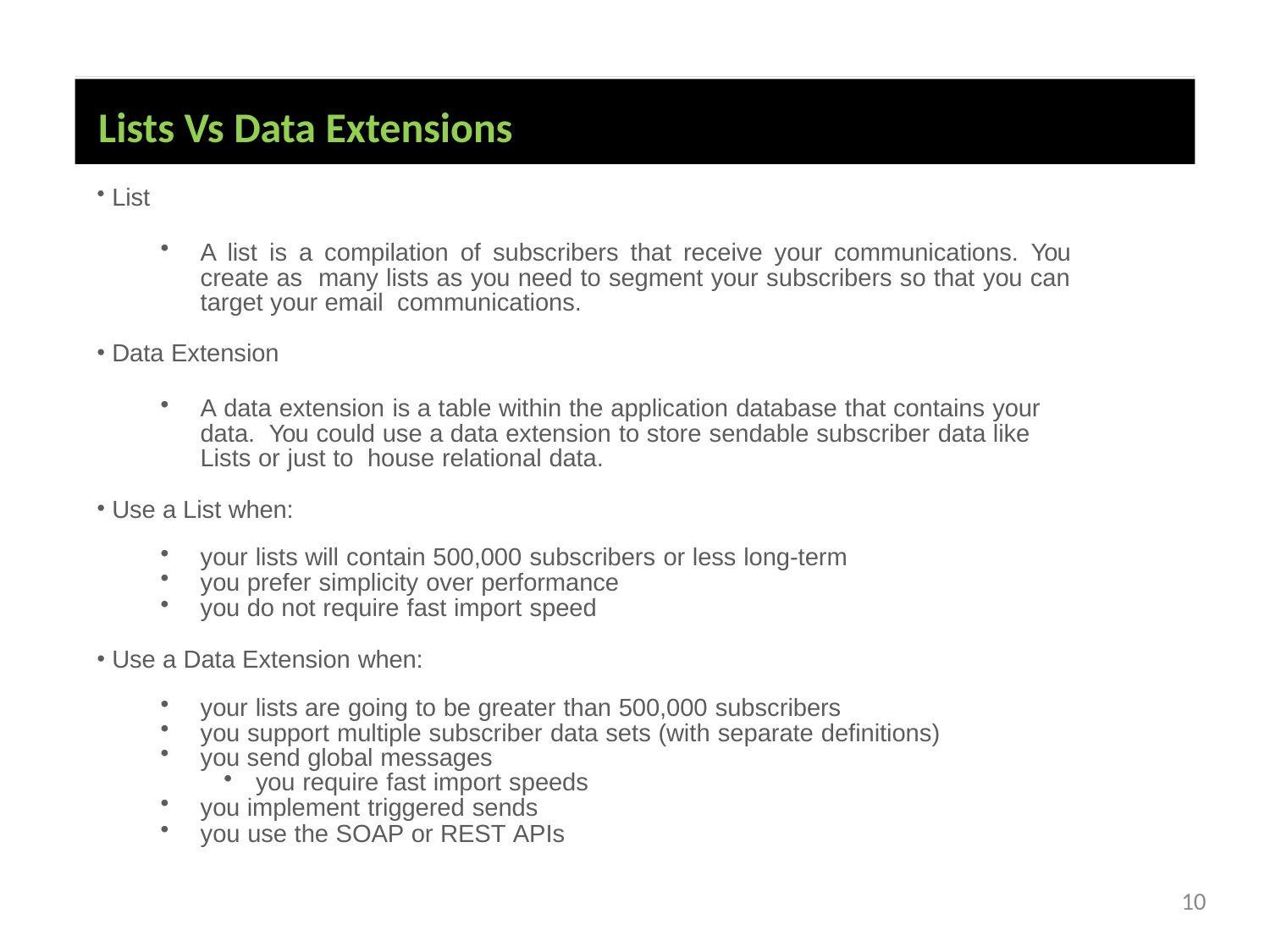

Lists Vs Data Extensions
 List

A list is a compilation of subscribers that receive your communications. You create as  many lists as you need to segment your subscribers so that you can target your email  communications.
 Data Extension

A data extension is a table within the application database that contains your data.  You could use a data extension to store sendable subscriber data like Lists or just to  house relational data.
 Use a List when:
your lists will contain 500,000 subscribers or less long-term
you prefer simplicity over performance
you do not require fast import speed
 Use a Data Extension when:
your lists are going to be greater than 500,000 subscribers
you support multiple subscriber data sets (with separate definitions)
you send global messages
you require fast import speeds
you implement triggered sends
you use the SOAP or REST APIs
10